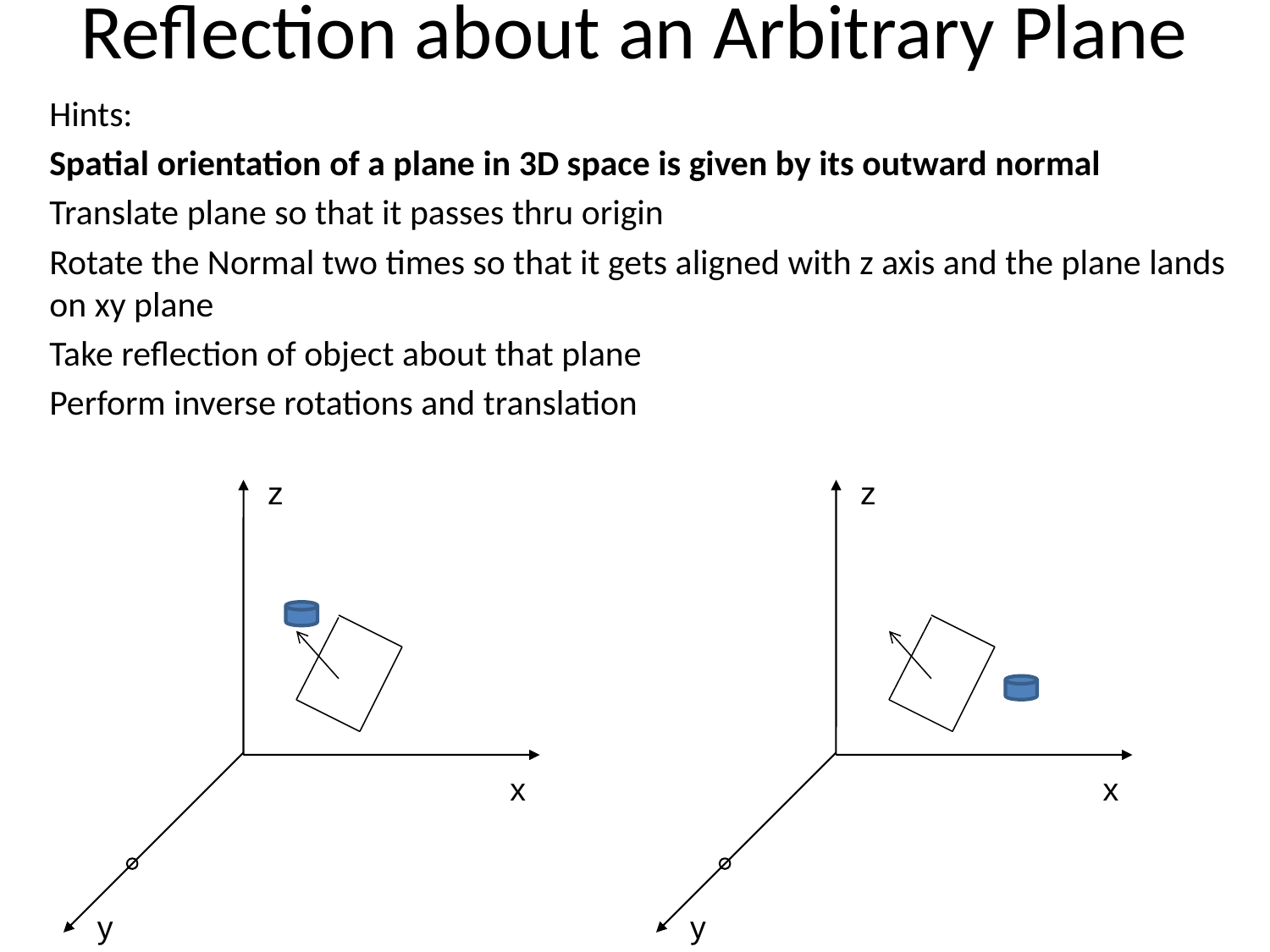

# Reflection about an Arbitrary Plane
Hints:
Spatial orientation of a plane in 3D space is given by its outward normal
Translate plane so that it passes thru origin
Rotate the Normal two times so that it gets aligned with z axis and the plane lands on xy plane
Take reflection of object about that plane
Perform inverse rotations and translation
z
z

x
x

y
y